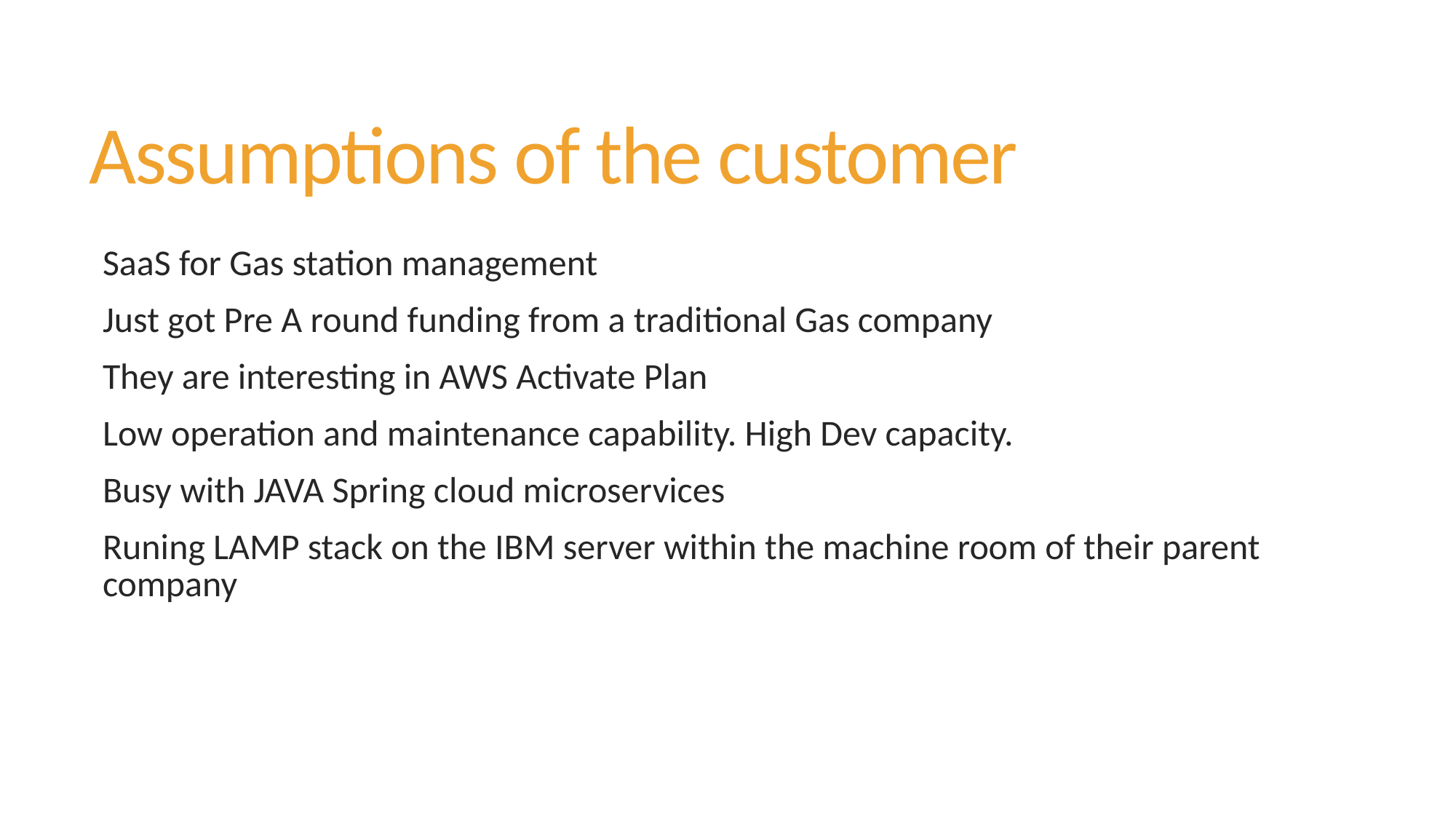

# Assumptions of the customer
SaaS for Gas station management
Just got Pre A round funding from a traditional Gas company
They are interesting in AWS Activate Plan
Low operation and maintenance capability. High Dev capacity.
Busy with JAVA Spring cloud microservices
Runing LAMP stack on the IBM server within the machine room of their parent company